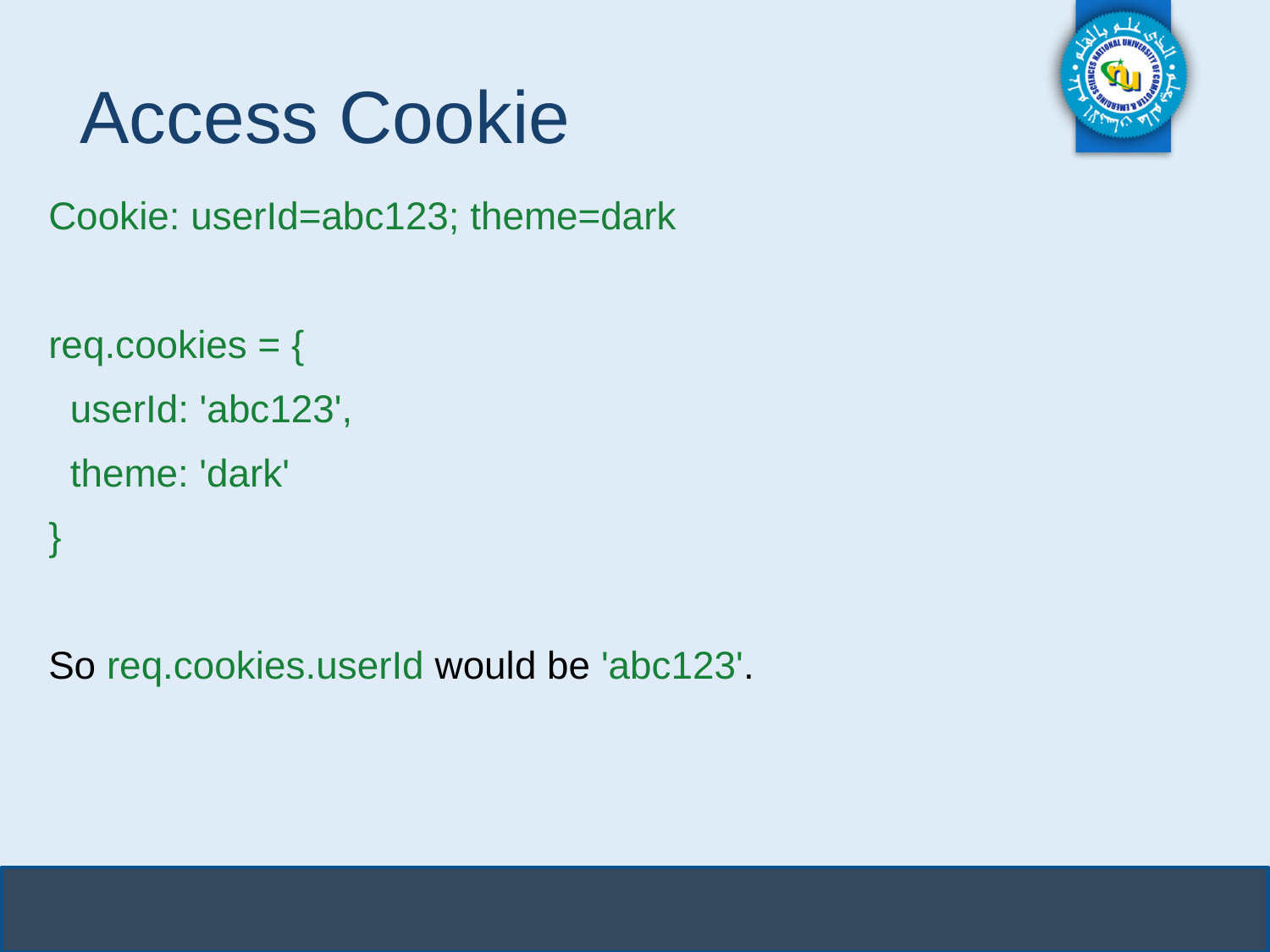

# Access Cookie
Cookie: userId=abc123; theme=dark

req.cookies = {
  userId: 'abc123',
  theme: 'dark'
}

So req.cookies.userId would be 'abc123'.